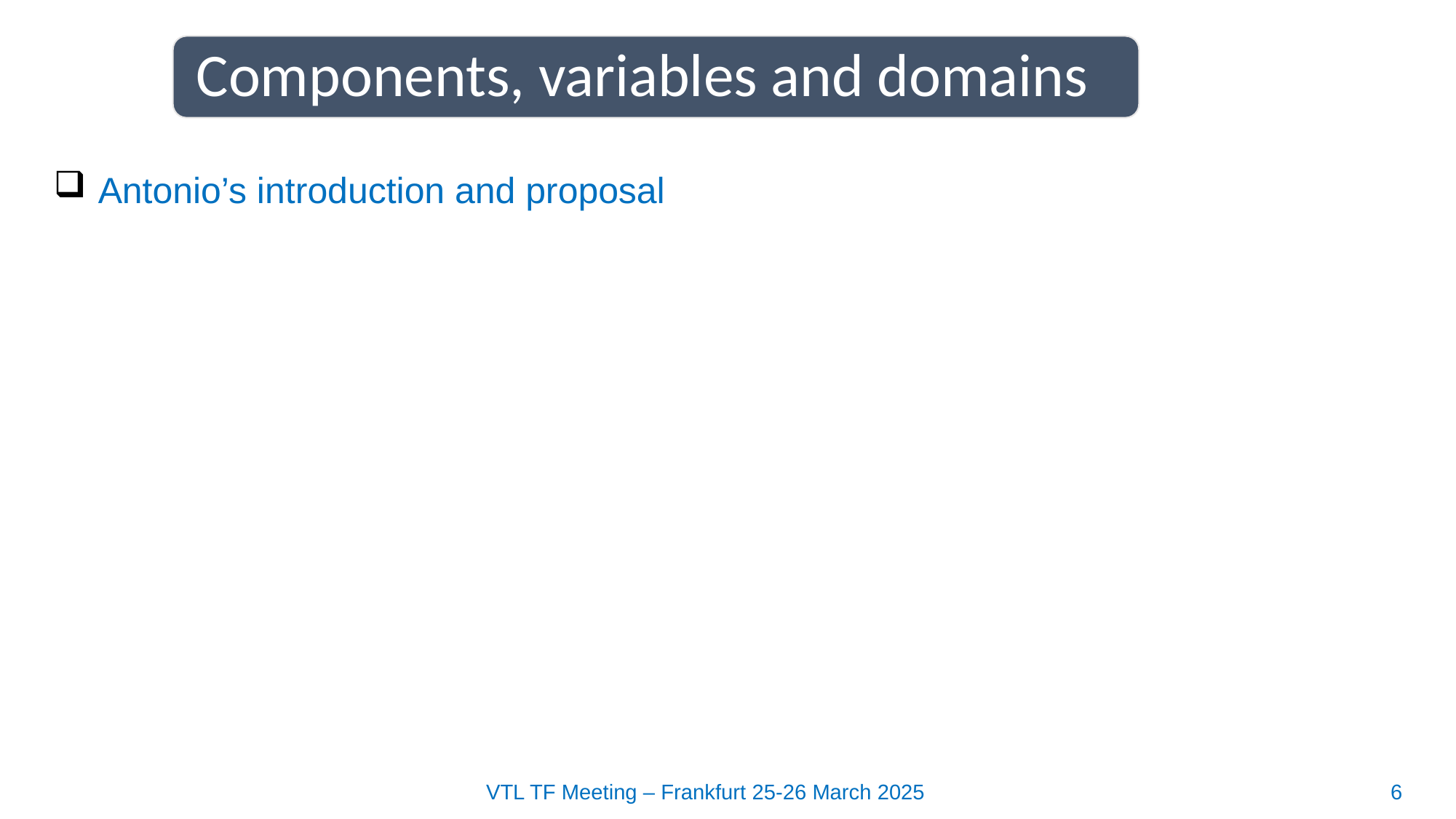

Components, variables and domains
 Antonio’s introduction and proposal
VTL TF Meeting – Frankfurt 25-26 March 2025
6